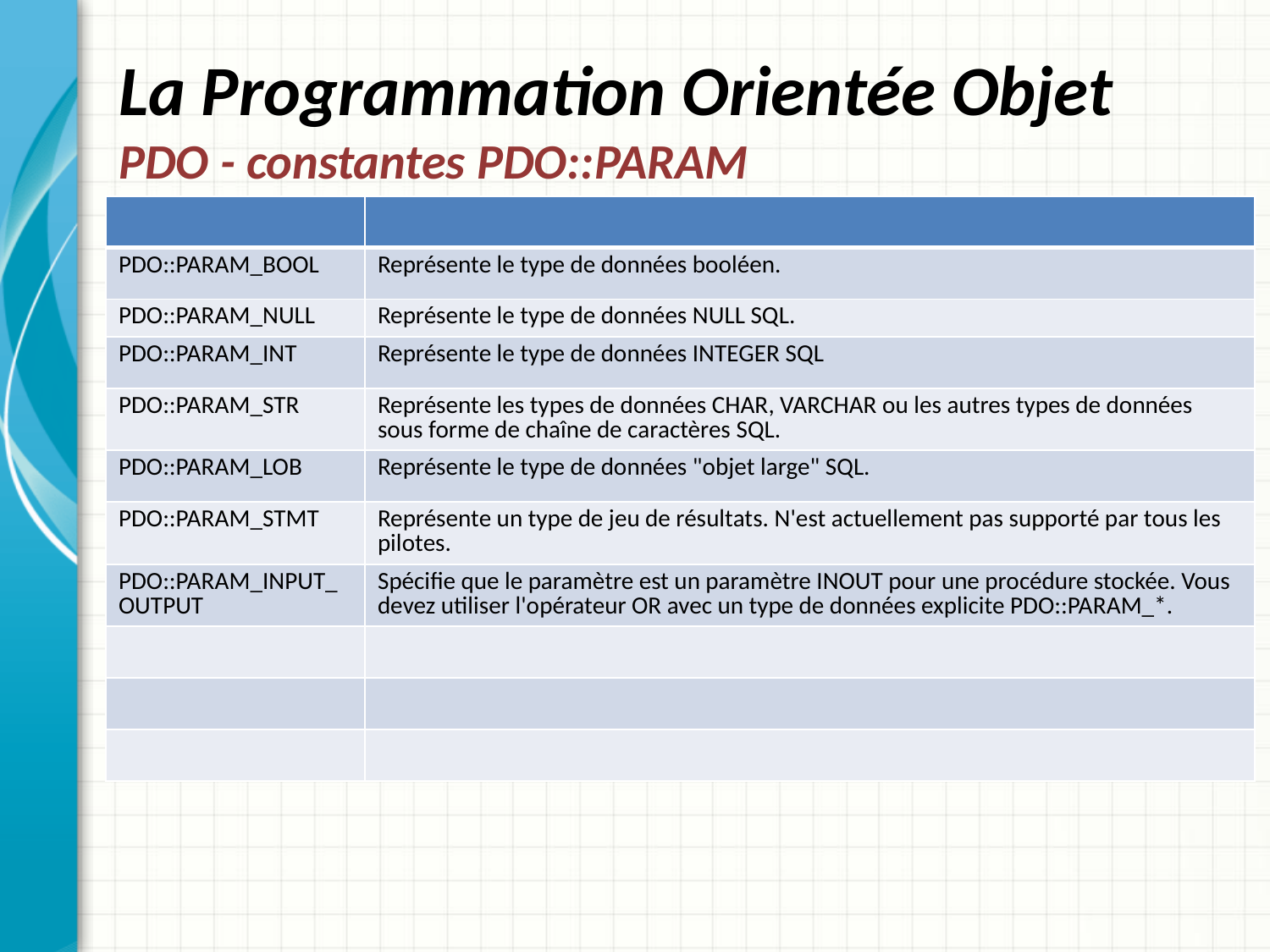

# La Programmation Orientée Objet PDO - constantes PDO::PARAM
|  |  |
| --- | --- |
| PDO::PARAM\_BOOL | Représente le type de données booléen. |
| PDO::PARAM\_NULL | Représente le type de données NULL SQL. |
| PDO::PARAM\_INT | Représente le type de données INTEGER SQL |
| PDO::PARAM\_STR | Représente les types de données CHAR, VARCHAR ou les autres types de données sous forme de chaîne de caractères SQL. |
| PDO::PARAM\_LOB | Représente le type de données "objet large" SQL. |
| PDO::PARAM\_STMT | Représente un type de jeu de résultats. N'est actuellement pas supporté par tous les pilotes. |
| PDO::PARAM\_INPUT\_OUTPUT | Spécifie que le paramètre est un paramètre INOUT pour une procédure stockée. Vous devez utiliser l'opérateur OR avec un type de données explicite PDO::PARAM\_\*. |
|  |  |
|  |  |
|  |  |